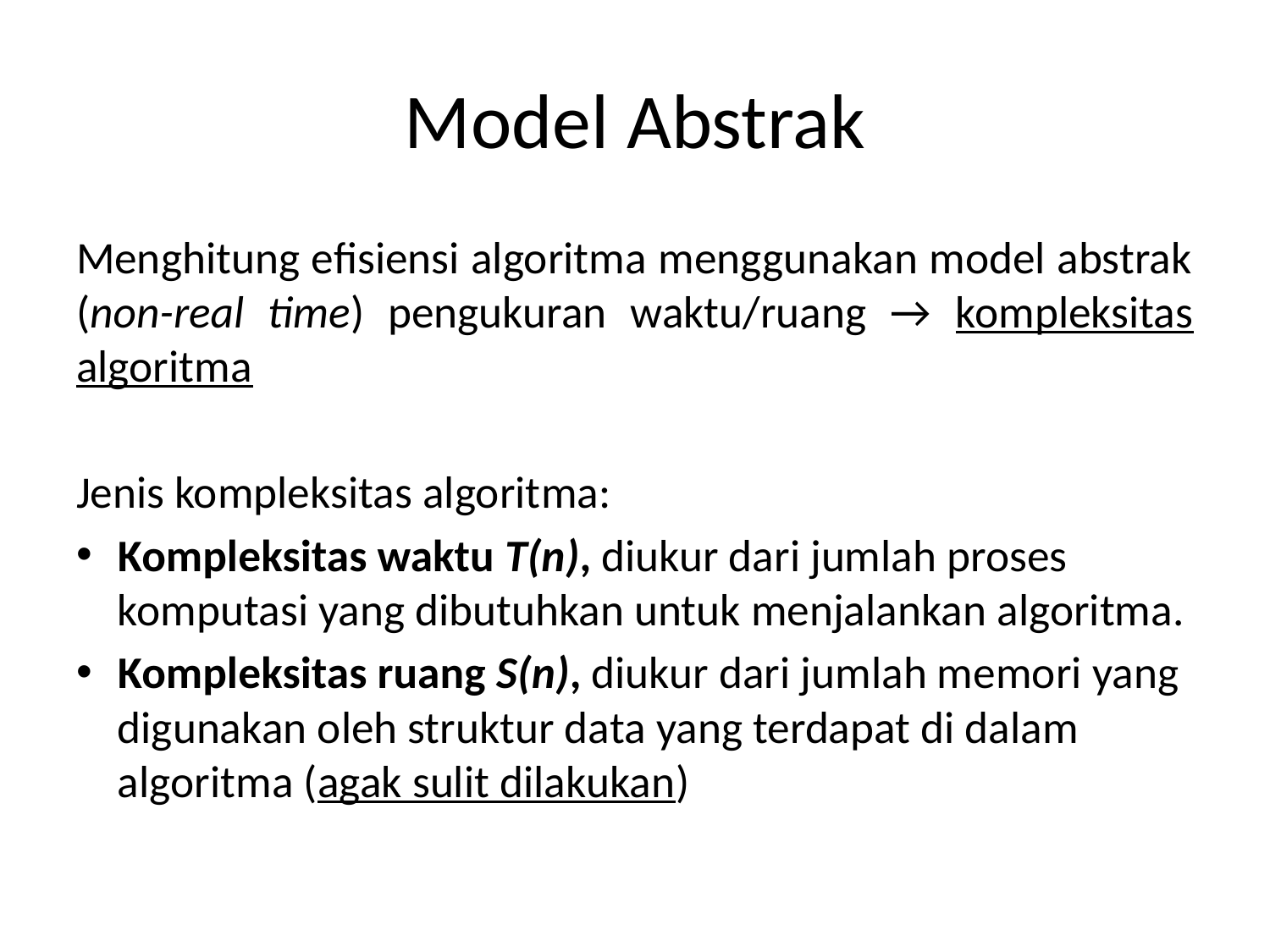

# Model Abstrak
Menghitung efisiensi algoritma menggunakan model abstrak (non-real time) pengukuran waktu/ruang → kompleksitas algoritma

Jenis kompleksitas algoritma:
Kompleksitas waktu T(n), diukur dari jumlah proses komputasi yang dibutuhkan untuk menjalankan algoritma.
Kompleksitas ruang S(n), diukur dari jumlah memori yang digunakan oleh struktur data yang terdapat di dalam algoritma (agak sulit dilakukan)